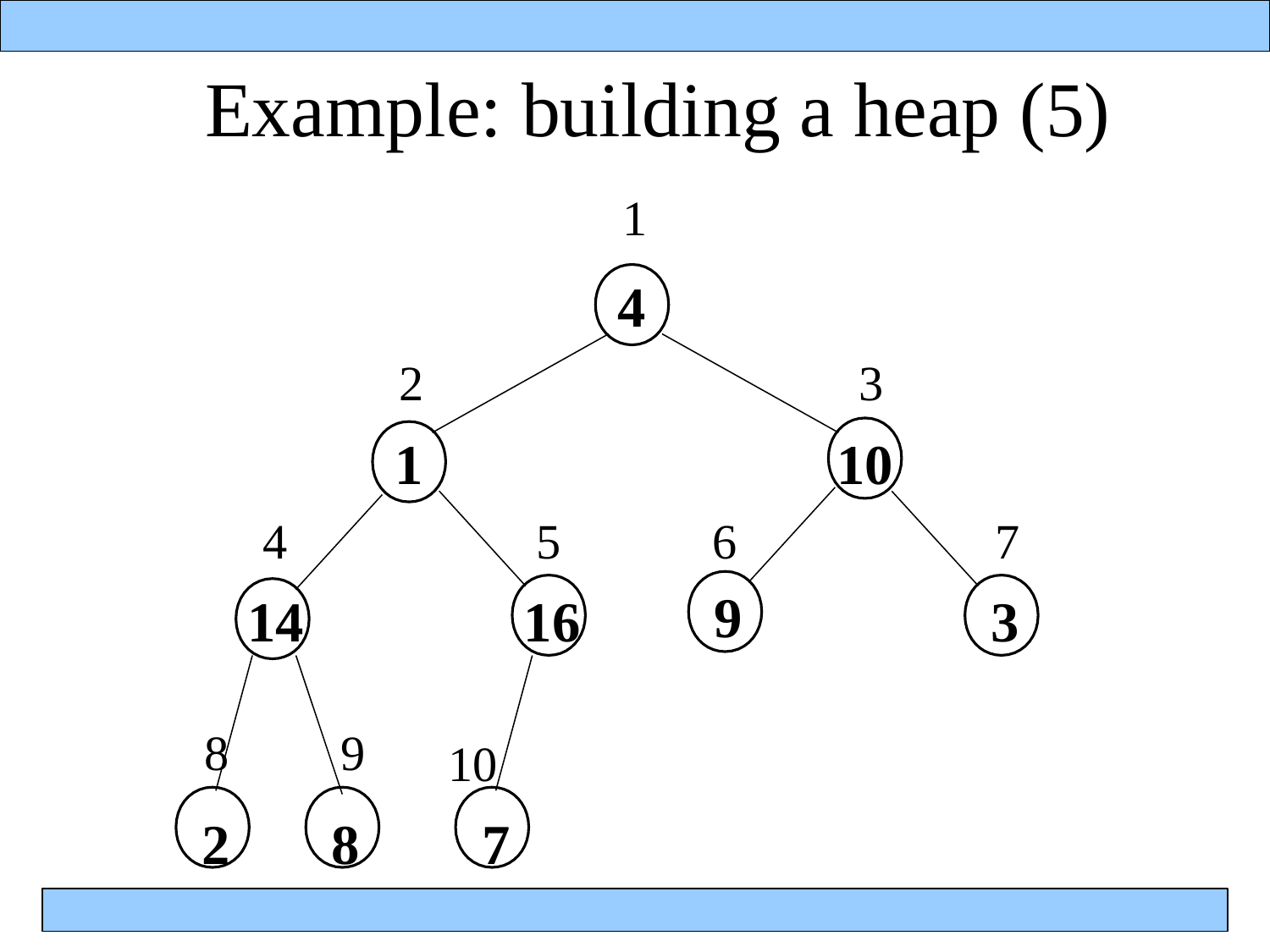

# Example: building a heap (5)
1
4

2
1
3
10
4
14
5
16
7
3
6
9
8
2
9
8
10
7